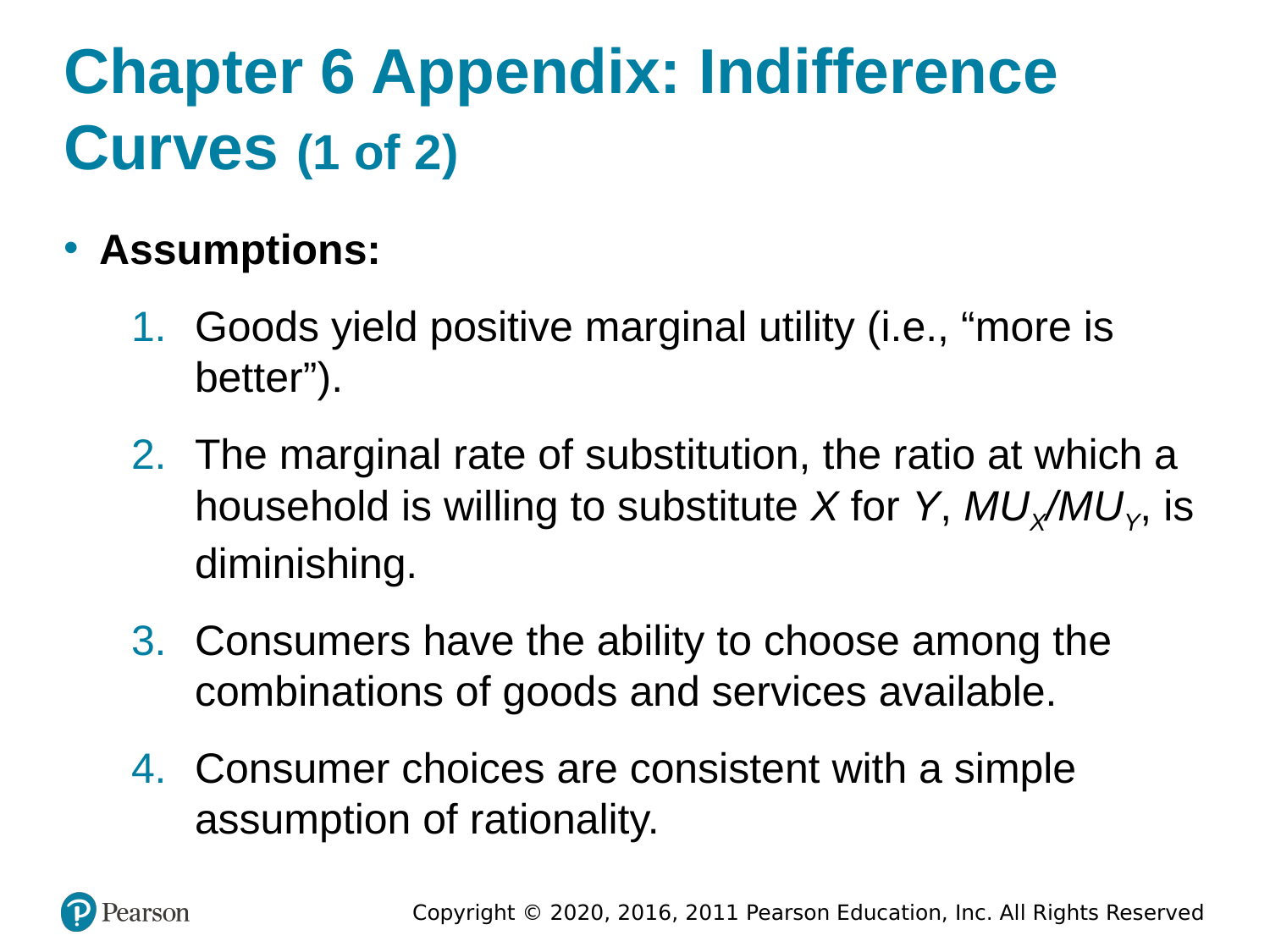

# Chapter 6 Appendix: Indifference Curves (1 of 2)
Assumptions:
Goods yield positive marginal utility (i.e., “more is better”).
The marginal rate of substitution, the ratio at which a household is willing to substitute X for Y, MUX/MUY, is diminishing.
Consumers have the ability to choose among the combinations of goods and services available.
Consumer choices are consistent with a simple assumption of rationality.